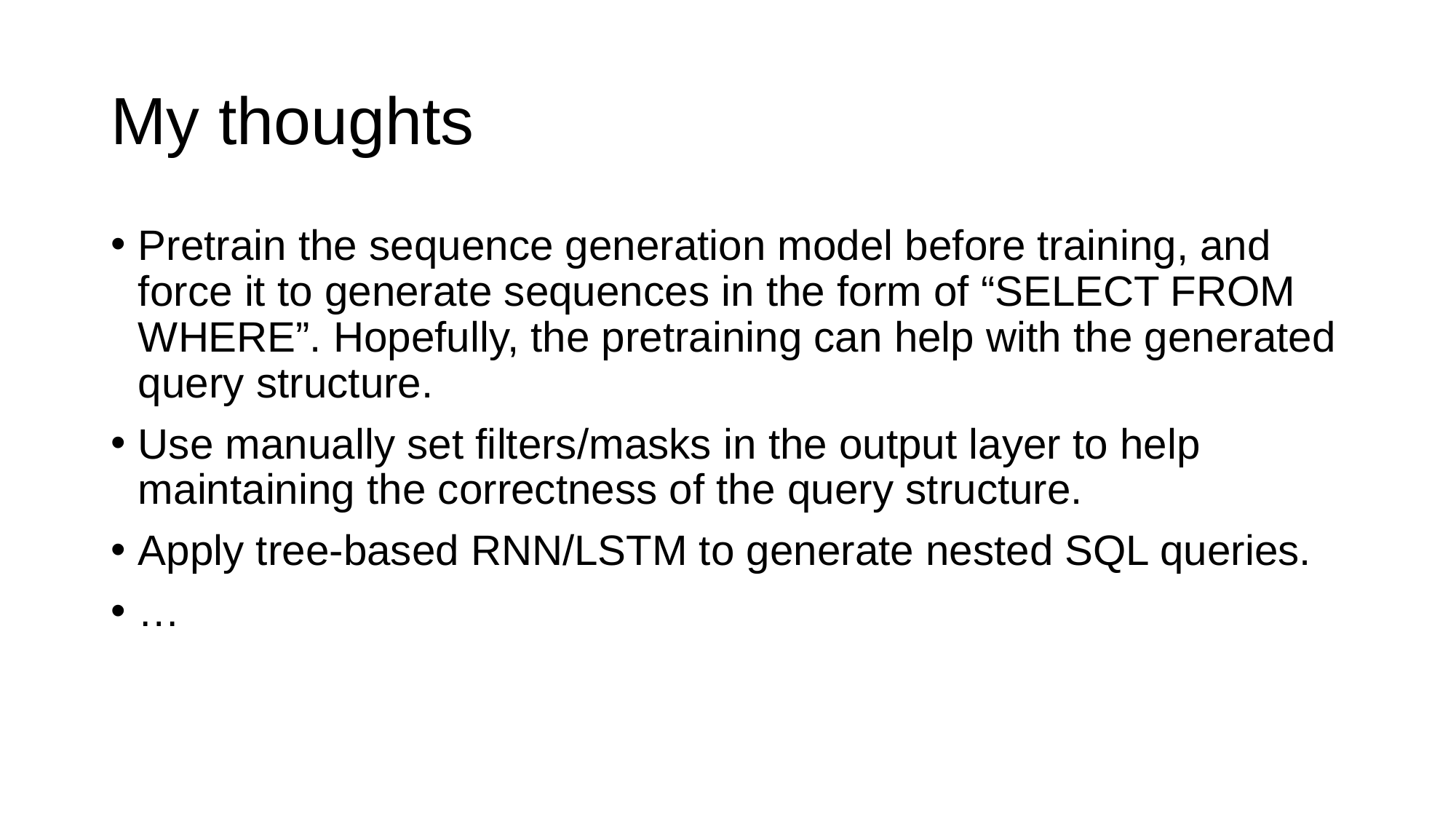

# My thoughts
Pretrain the sequence generation model before training, and force it to generate sequences in the form of “SELECT FROM WHERE”. Hopefully, the pretraining can help with the generated query structure.
Use manually set filters/masks in the output layer to help maintaining the correctness of the query structure.
Apply tree-based RNN/LSTM to generate nested SQL queries.
…